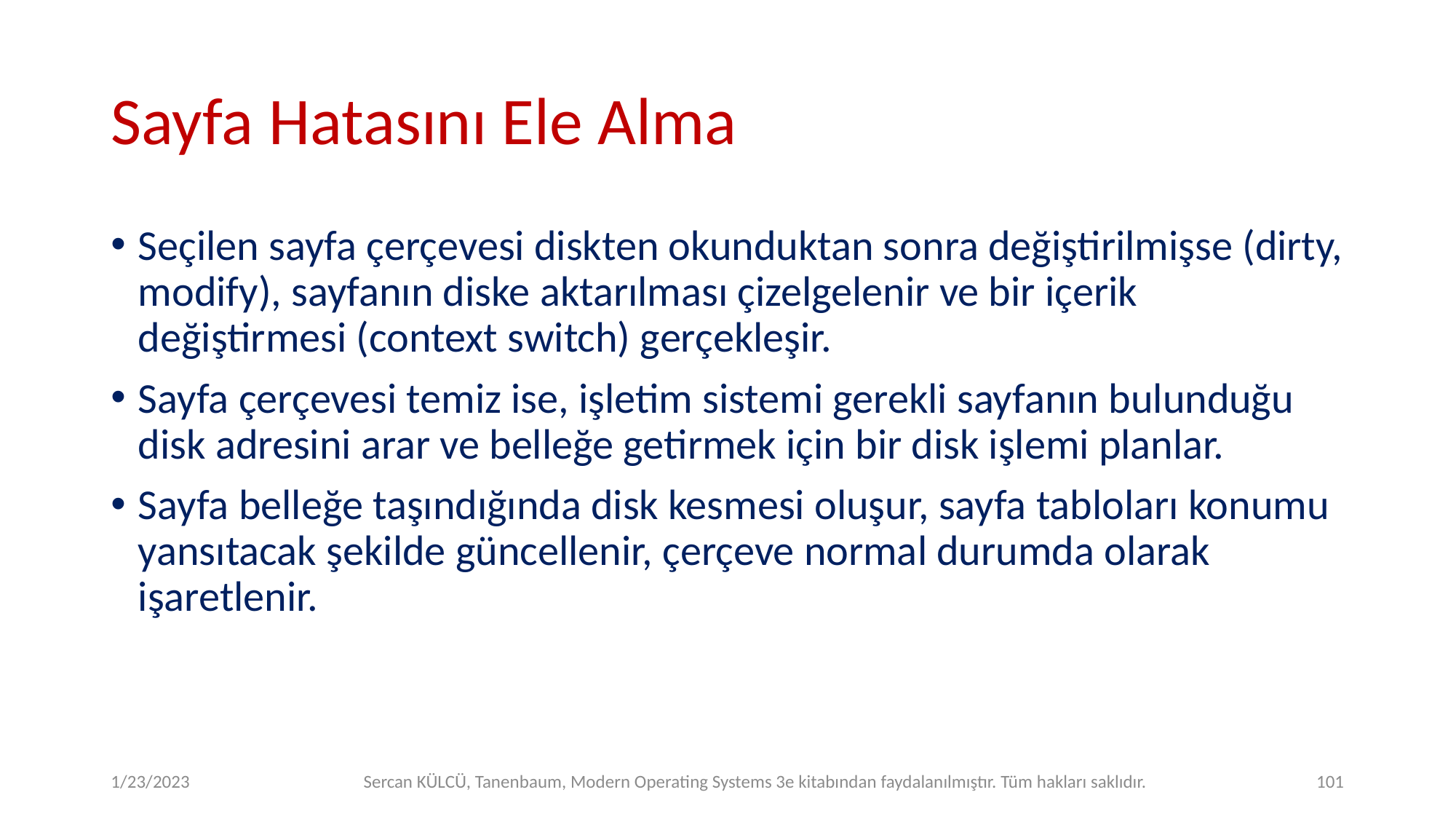

# Sayfa Hatasını Ele Alma
Seçilen sayfa çerçevesi diskten okunduktan sonra değiştirilmişse (dirty, modify), sayfanın diske aktarılması çizelgelenir ve bir içerik değiştirmesi (context switch) gerçekleşir.
Sayfa çerçevesi temiz ise, işletim sistemi gerekli sayfanın bulunduğu disk adresini arar ve belleğe getirmek için bir disk işlemi planlar.
Sayfa belleğe taşındığında disk kesmesi oluşur, sayfa tabloları konumu yansıtacak şekilde güncellenir, çerçeve normal durumda olarak işaretlenir.
1/23/2023
Sercan KÜLCÜ, Tanenbaum, Modern Operating Systems 3e kitabından faydalanılmıştır. Tüm hakları saklıdır.
101